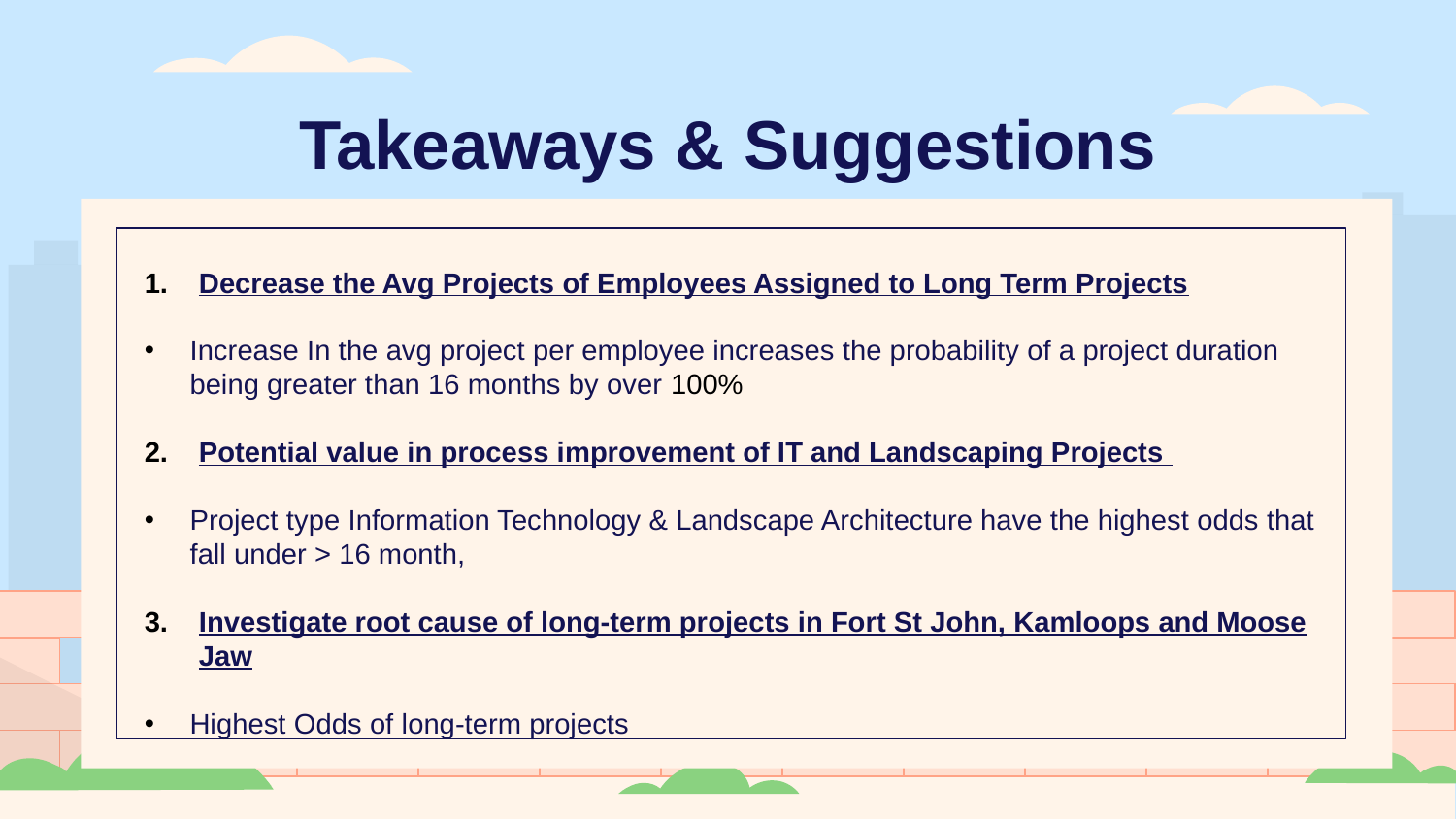

# Takeaways & Suggestions

Decrease the Avg Projects of Employees Assigned to Long Term Projects

Increase In the avg project per employee increases the probability of a project duration being greater than 16 months by over 100%

Potential value in process improvement of IT and Landscaping Projects

Project type Information Technology & Landscape Architecture have the highest odds that fall under > 16 month,

Investigate root cause of long-term projects in Fort St John, Kamloops and Moose Jaw

Highest Odds of long-term projects